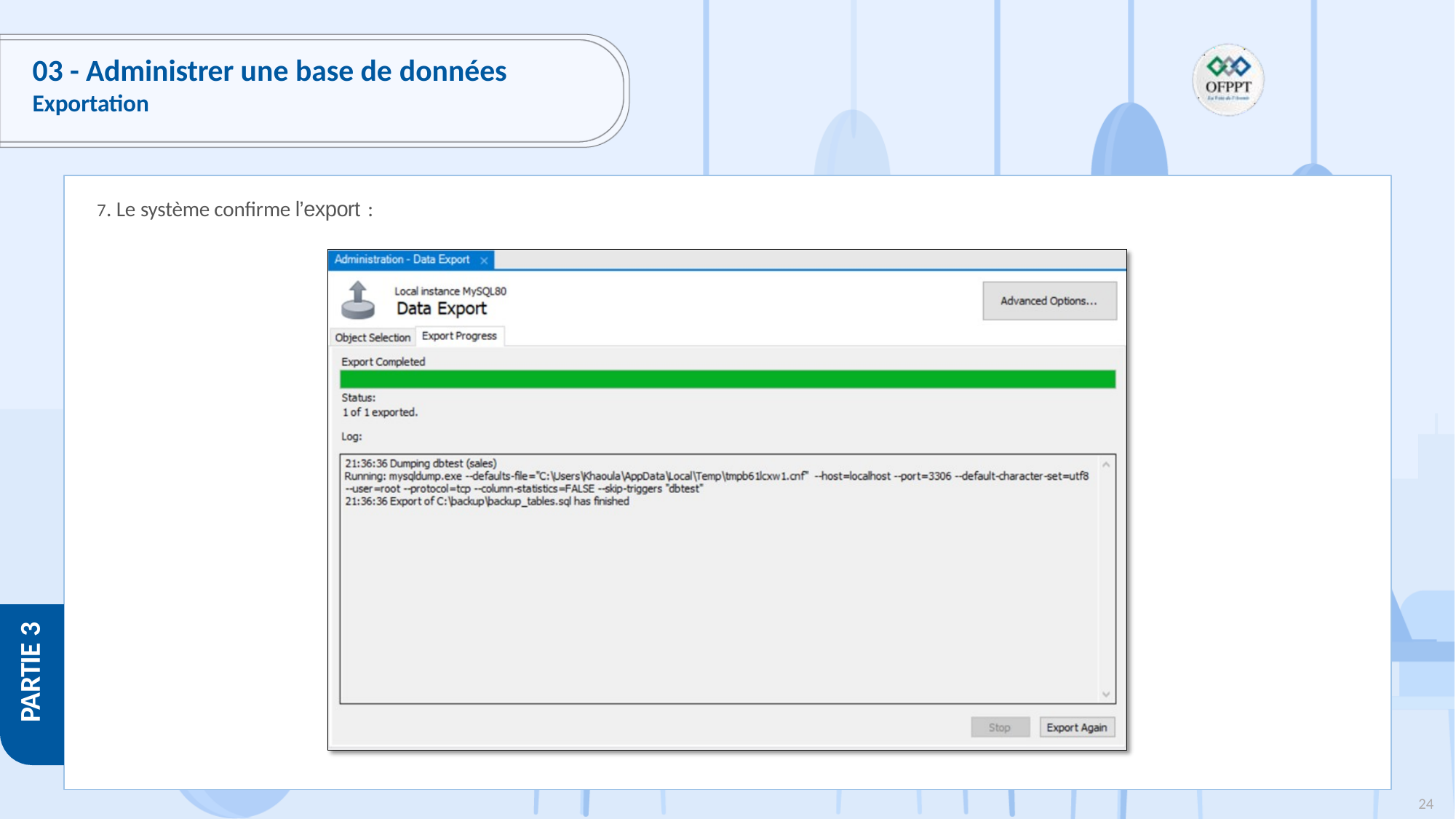

# 03 - Administrer une base de données
Exportation
7. Le système confirme l’export :

PARTIE 3
24
Copyright - Tout droit réservé - OFPPT